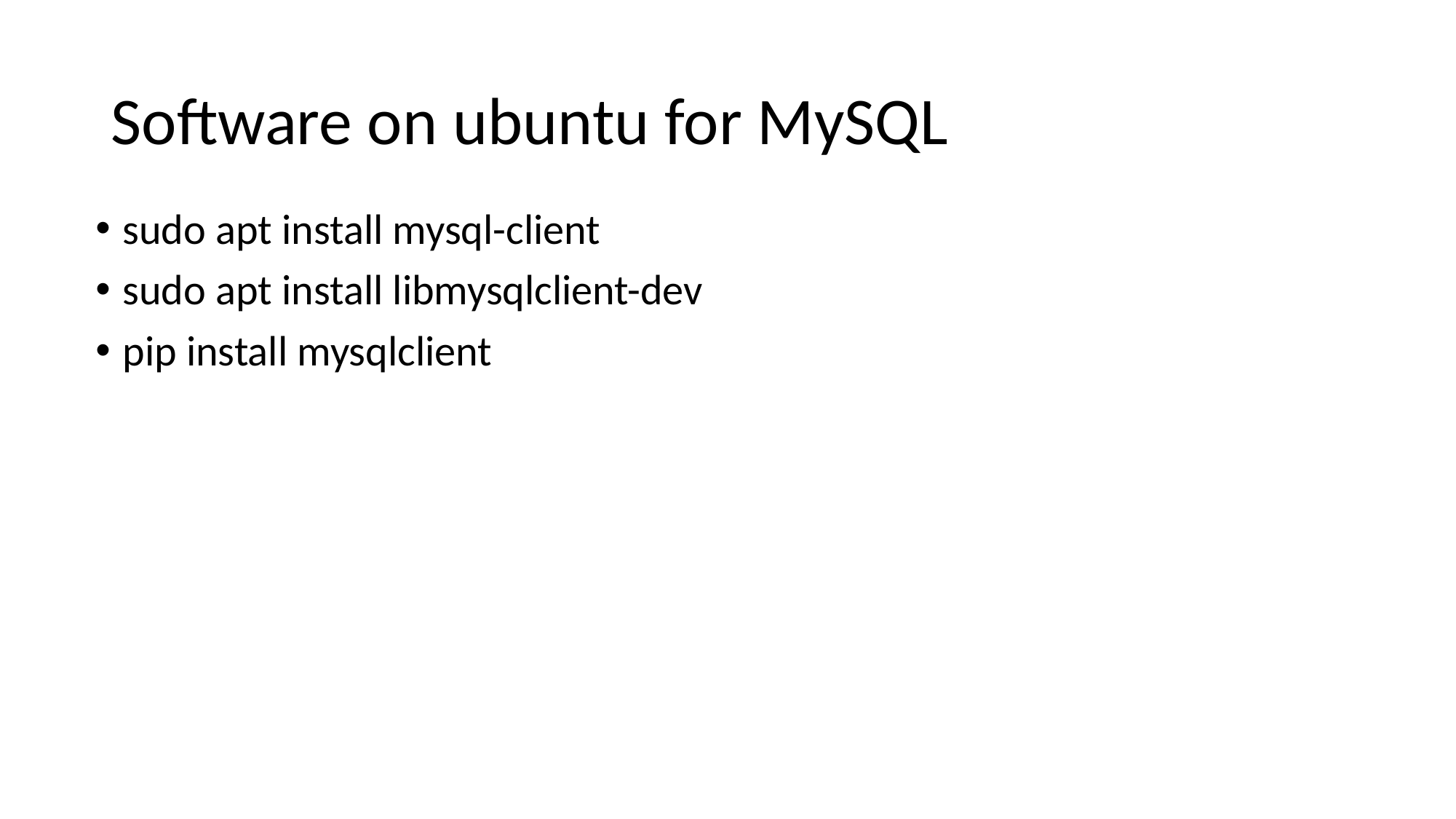

# Software on ubuntu for MySQL
sudo apt install mysql-client
sudo apt install libmysqlclient-dev
pip install mysqlclient